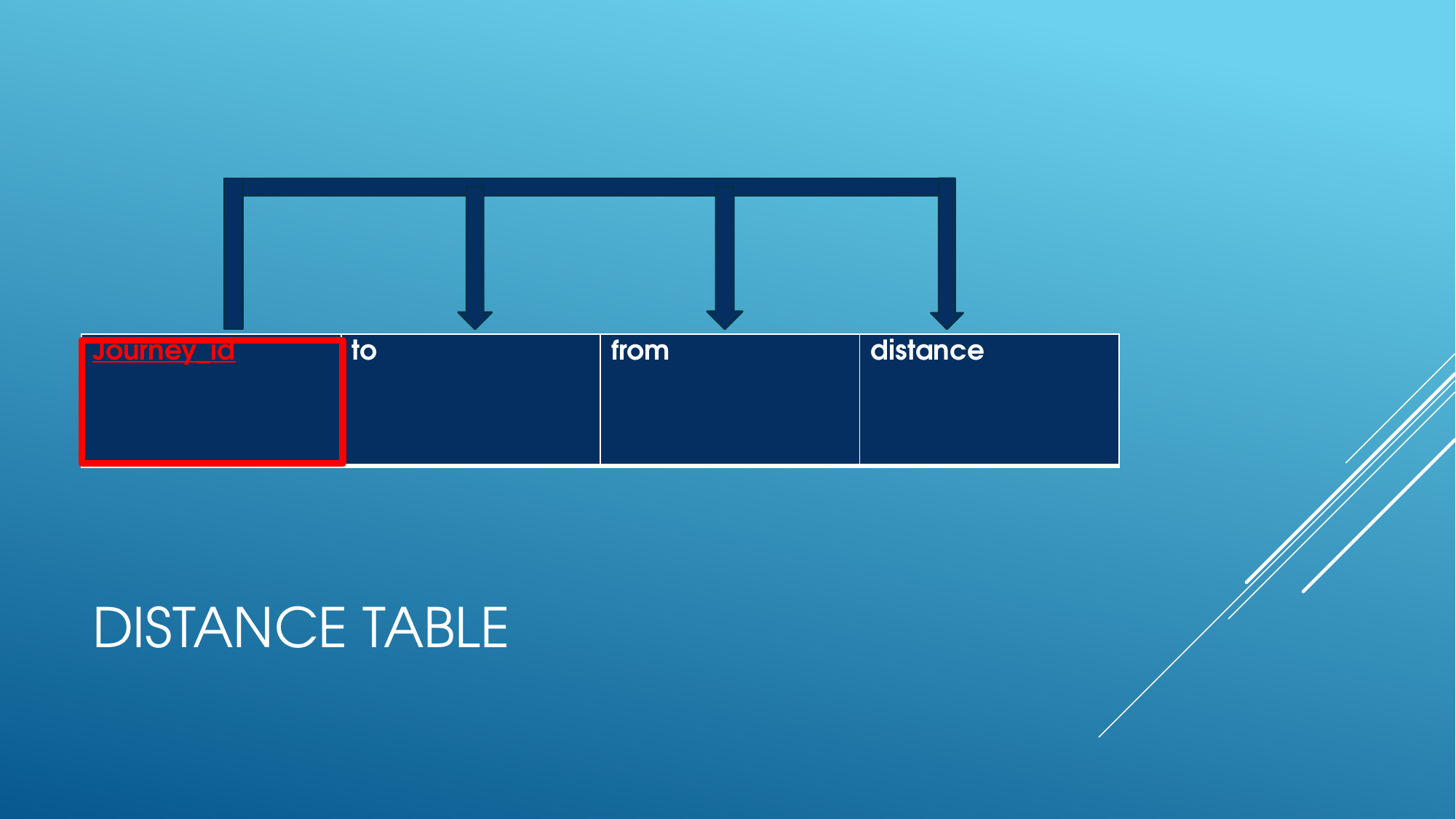

| Journey\_id | to | from | distance |
| --- | --- | --- | --- |

# Distance table